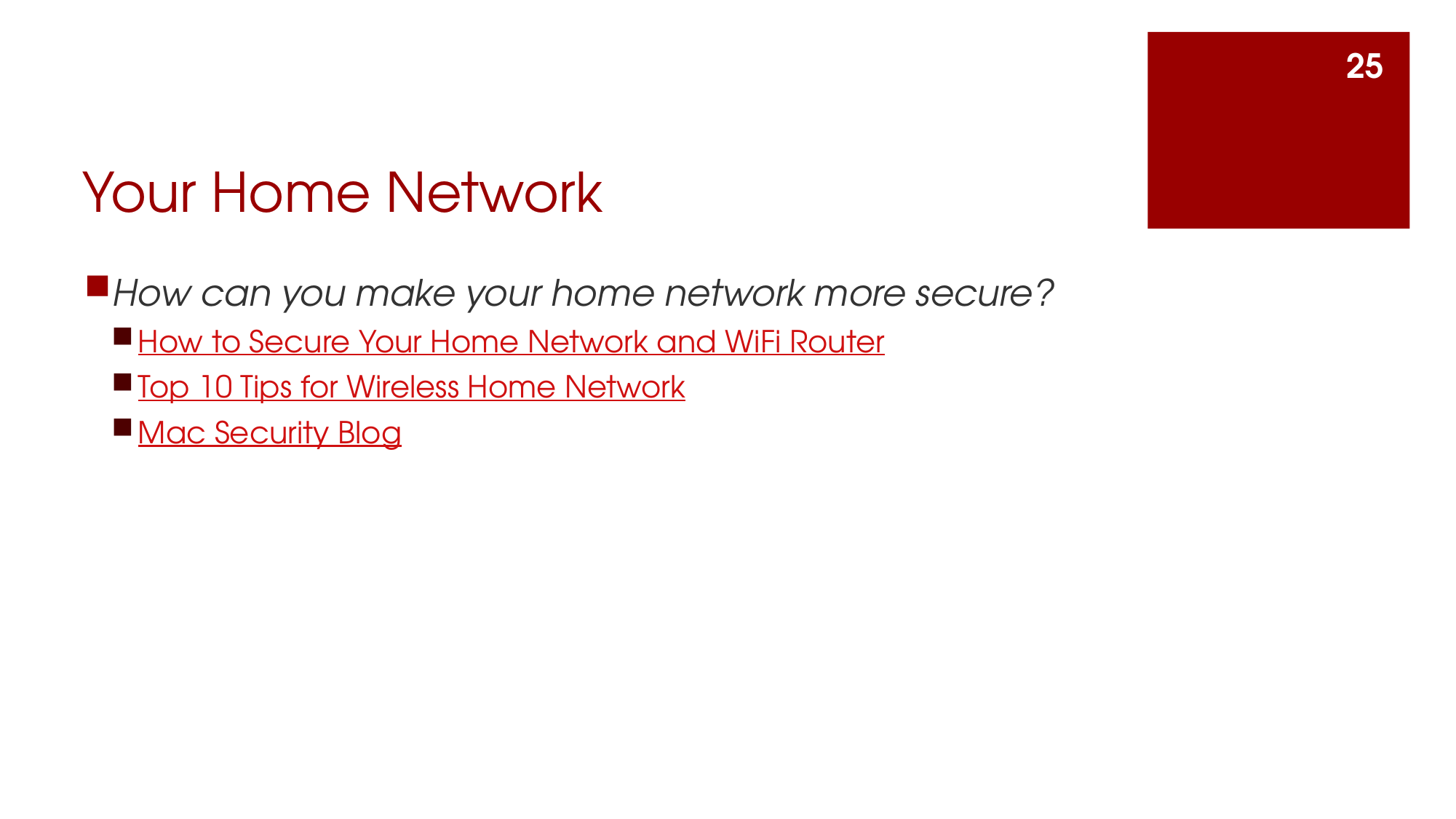

25
# Your Home Network
How can you make your home network more secure?
How to Secure Your Home Network and WiFi Router
Top 10 Tips for Wireless Home Network
Mac Security Blog